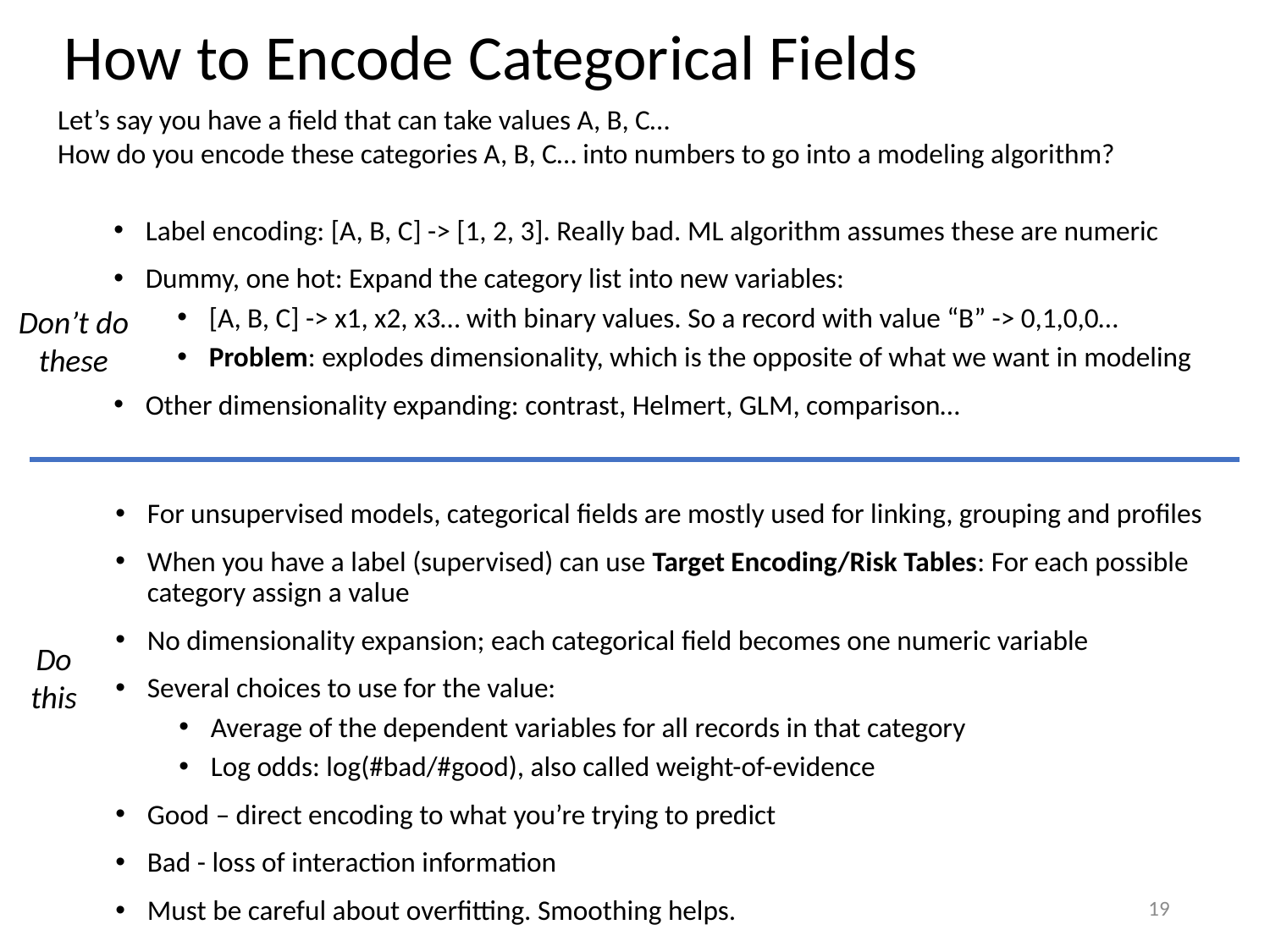

# How to Encode Categorical Fields
Let’s say you have a field that can take values A, B, C…
How do you encode these categories A, B, C… into numbers to go into a modeling algorithm?
Label encoding: [A, B, C] -> [1, 2, 3]. Really bad. ML algorithm assumes these are numeric
Dummy, one hot: Expand the category list into new variables:
[A, B, C] -> x1, x2, x3… with binary values. So a record with value “B” -> 0,1,0,0…
Problem: explodes dimensionality, which is the opposite of what we want in modeling
Other dimensionality expanding: contrast, Helmert, GLM, comparison…
Don’t do these
For unsupervised models, categorical fields are mostly used for linking, grouping and profiles
When you have a label (supervised) can use Target Encoding/Risk Tables: For each possible category assign a value
No dimensionality expansion; each categorical field becomes one numeric variable
Several choices to use for the value:
Average of the dependent variables for all records in that category
Log odds: log(#bad/#good), also called weight-of-evidence
Good – direct encoding to what you’re trying to predict
Bad - loss of interaction information
Must be careful about overfitting. Smoothing helps.

Do this
19